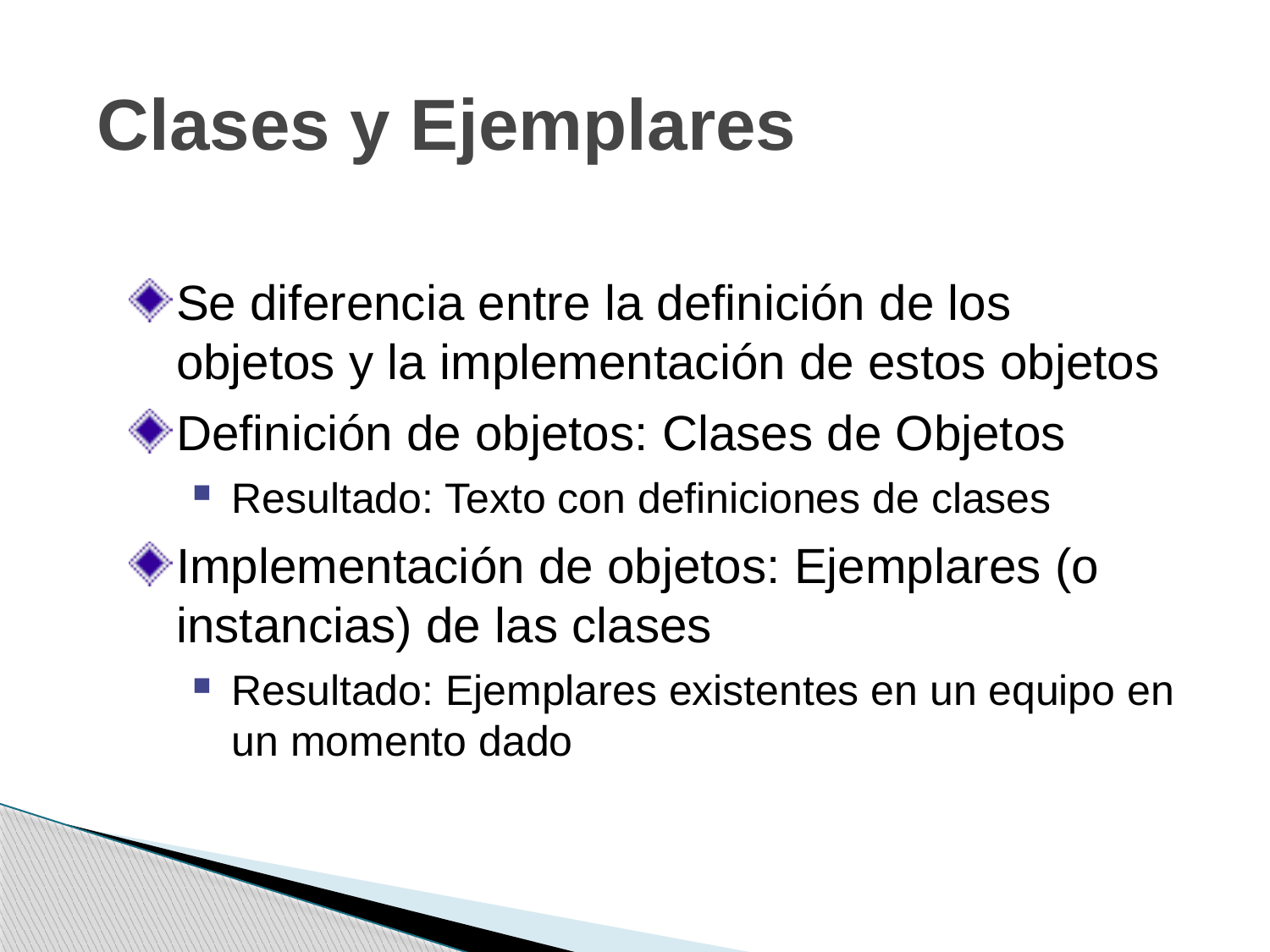

# Clases y Ejemplares
Se diferencia entre la definición de los objetos y la implementación de estos objetos
Definición de objetos: Clases de Objetos
Resultado: Texto con definiciones de clases
Implementación de objetos: Ejemplares (o instancias) de las clases
Resultado: Ejemplares existentes en un equipo en un momento dado